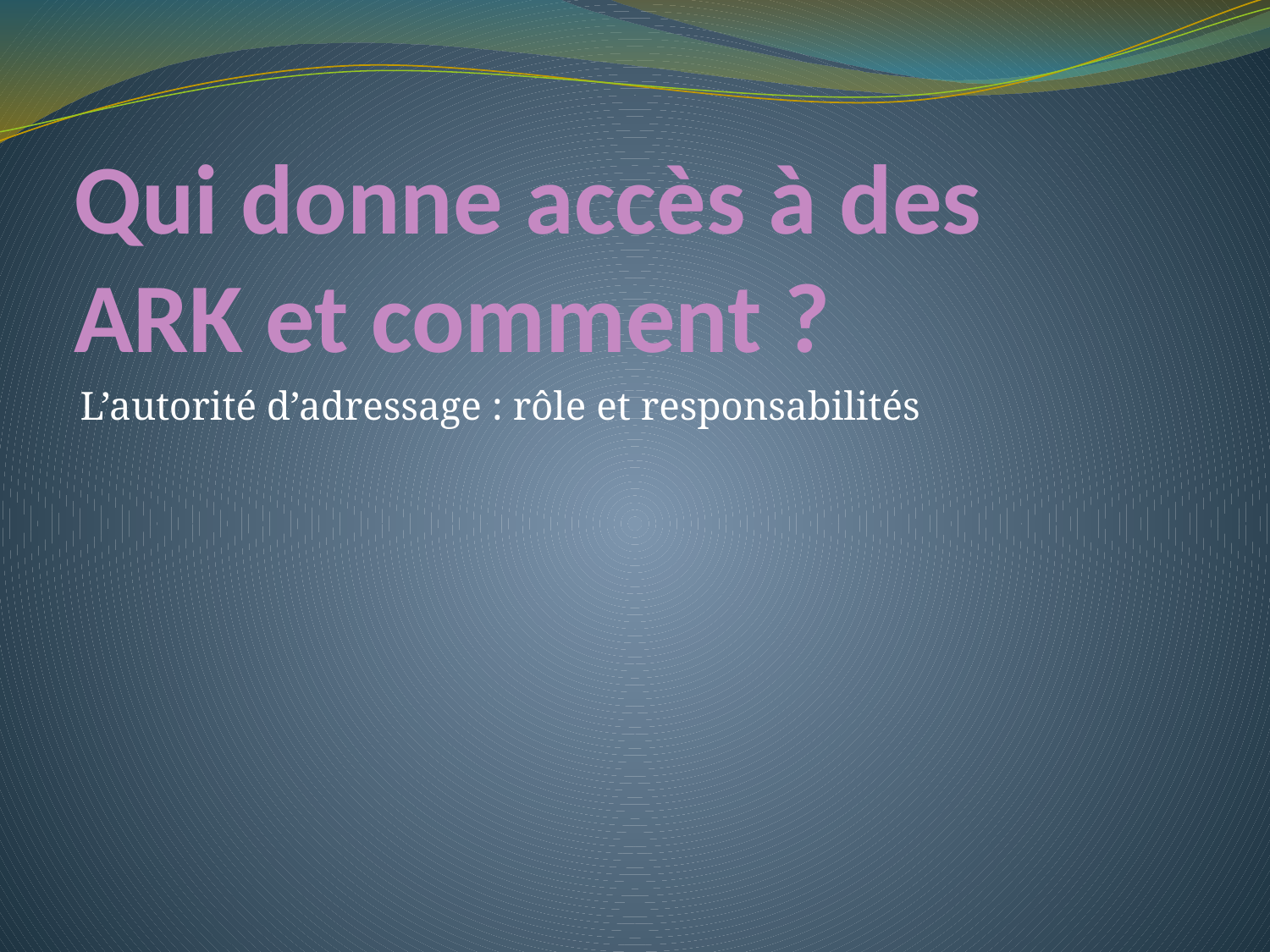

# Qui donne accès à des ARK et comment ?
L’autorité d’adressage : rôle et responsabilités